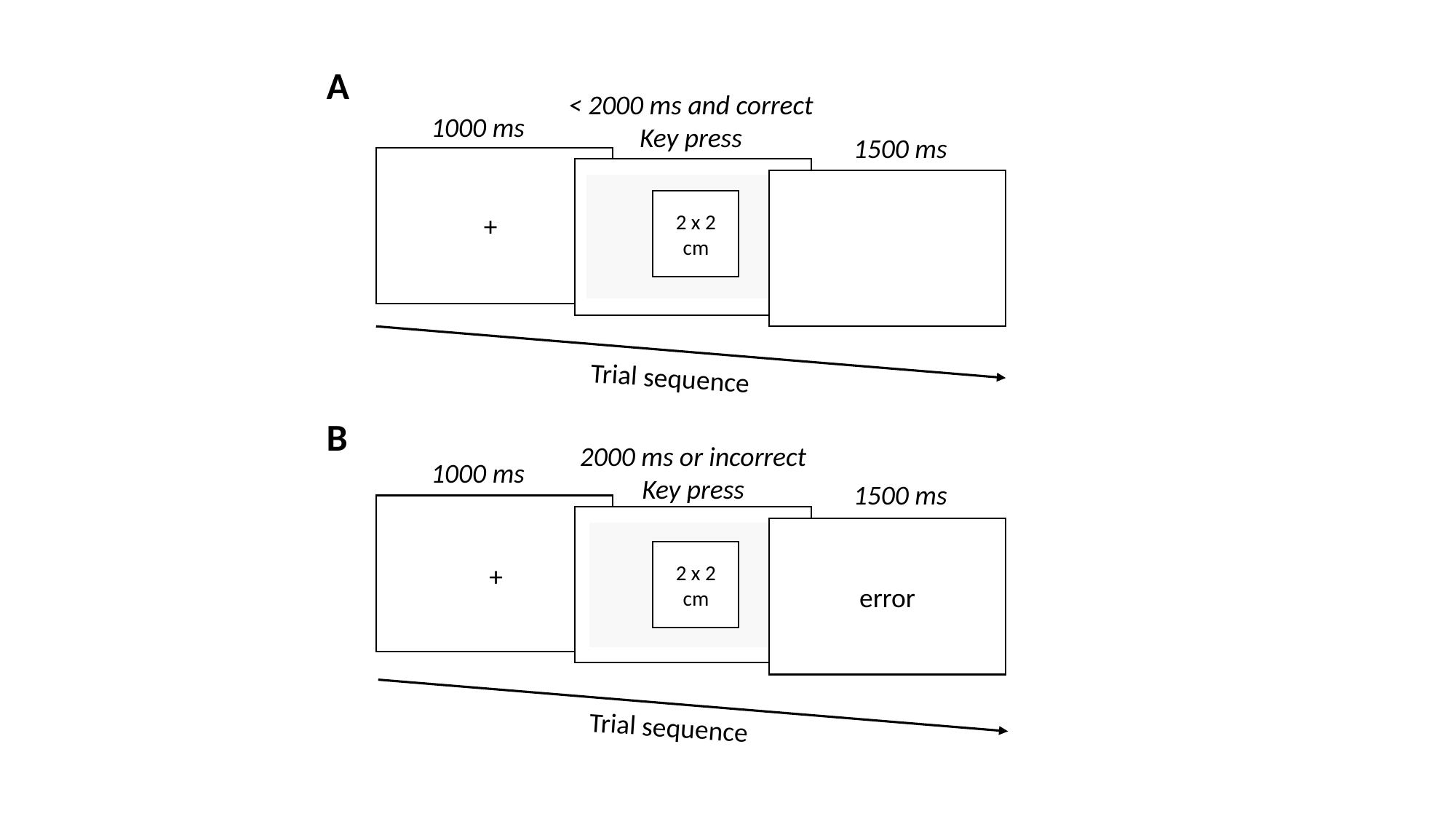

A
< 2000 ms and correct
Key press
1000 ms
1500 ms

2 x 2 cm
+
Trial sequence
B
2000 ms or incorrect
Key press
1000 ms
1500 ms

error

2 x 2 cm
+
Trial sequence